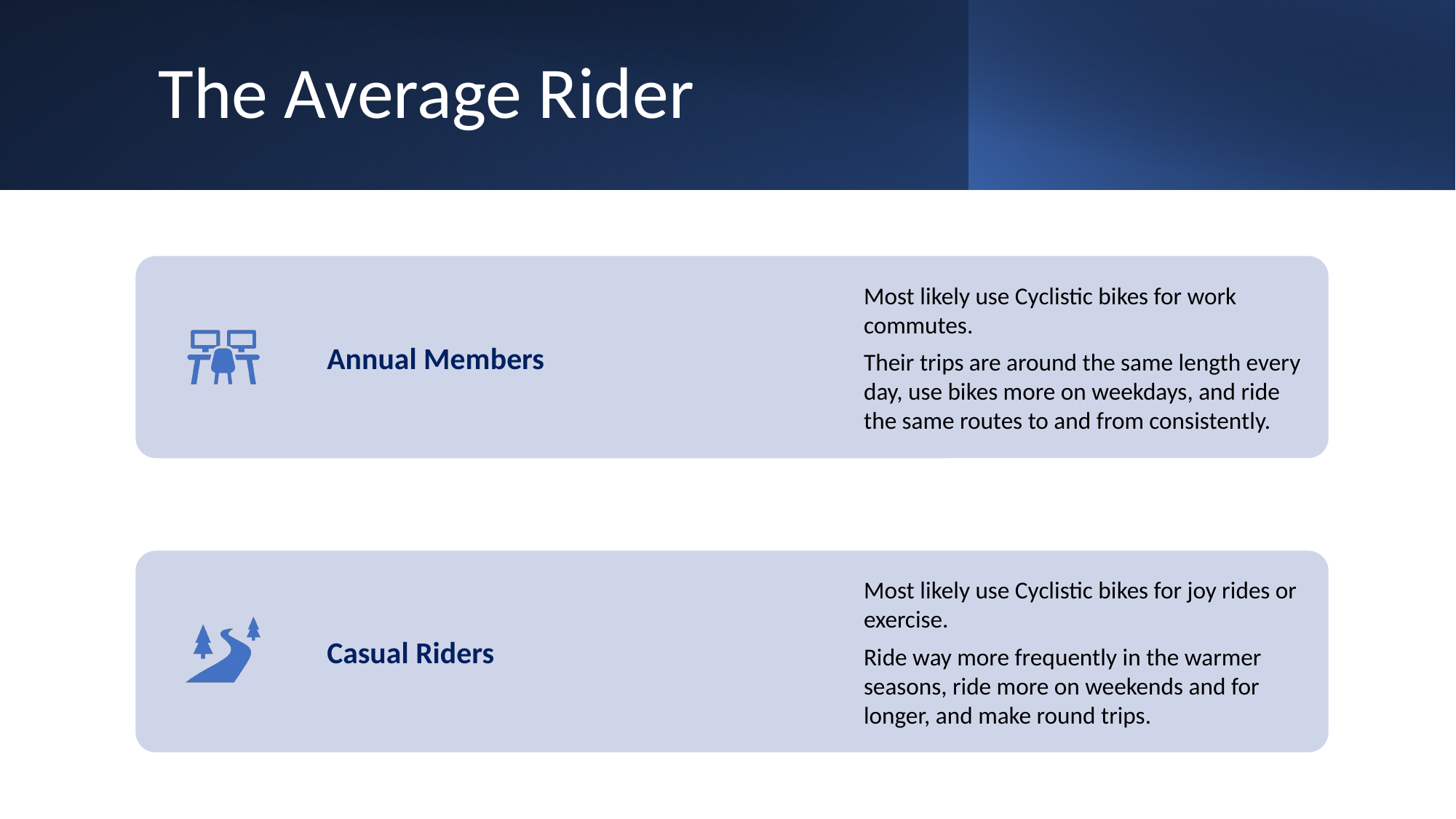

# The Average Rider
Annual Members
Most likely use Cyclistic bikes for work commutes.
Their trips are around the same length every day, use bikes more on weekdays, and ride the same routes to and from consistently.

Casual Riders
Most likely use Cyclistic bikes for joy rides or exercise.
Ride way more frequently in the warmer seasons, ride more on weekends and for longer, and make round trips.